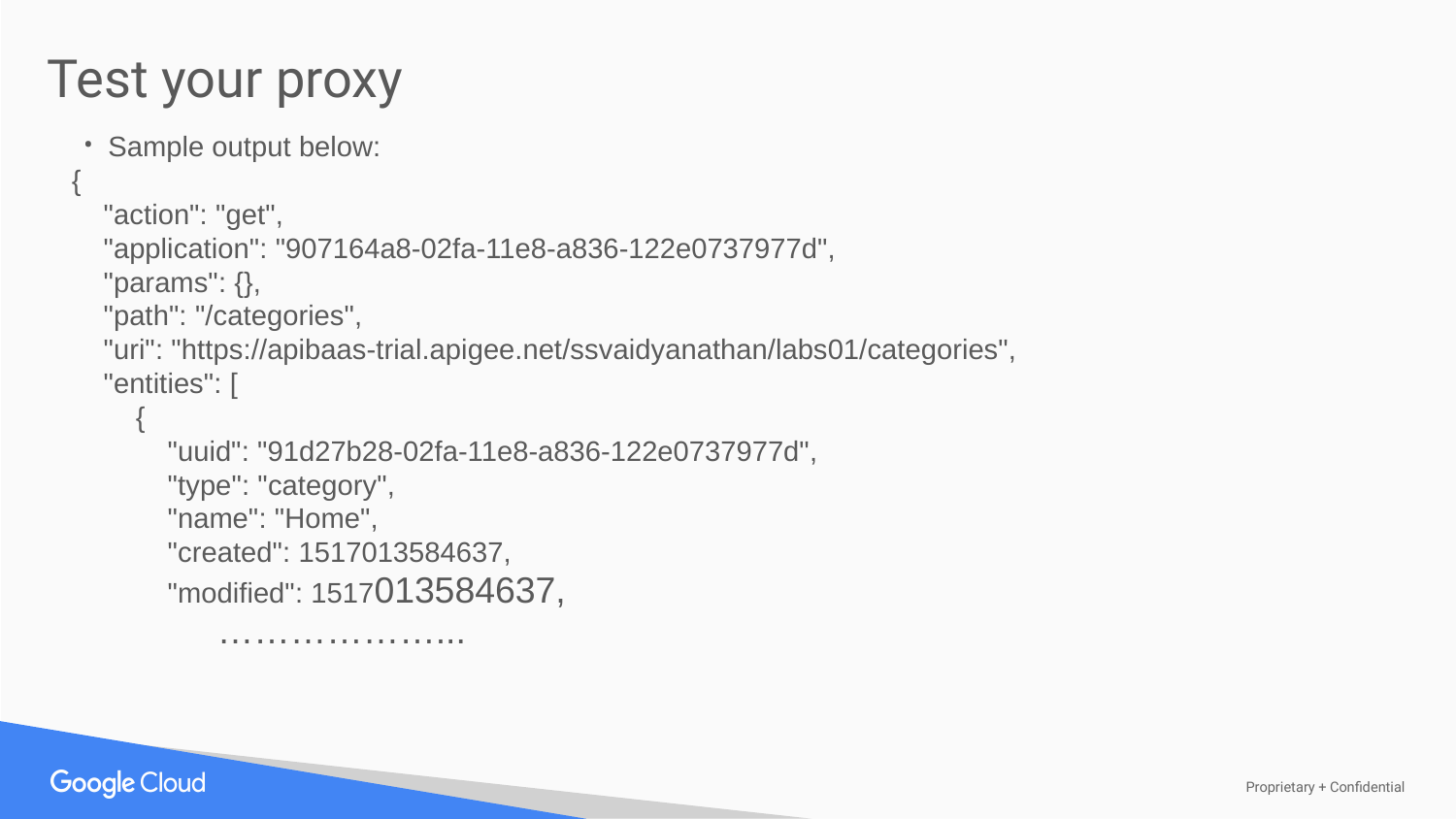

Test your proxy
Sample output below:
{
    "action": "get",
    "application": "907164a8-02fa-11e8-a836-122e0737977d",
    "params": {},
    "path": "/categories",
    "uri": "https://apibaas-trial.apigee.net/ssvaidyanathan/labs01/categories",
    "entities": [
        {
            "uuid": "91d27b28-02fa-11e8-a836-122e0737977d",
            "type": "category",
            "name": "Home",
            "created": 1517013584637,
            "modified": 1517013584637,
	………………...